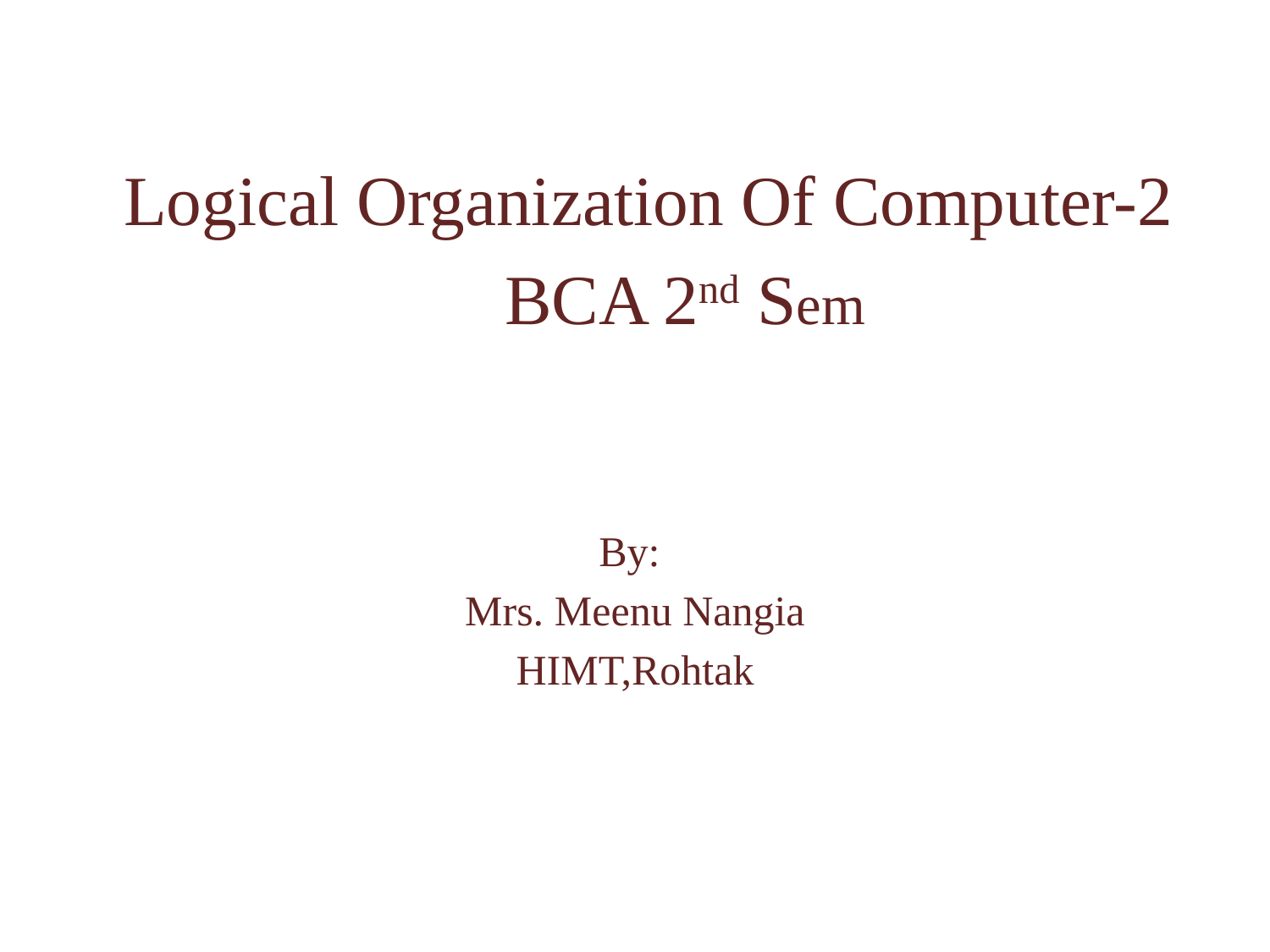

Logical Organization Of Computer-2
				BCA 2nd Sem

By:
Mrs. Meenu Nangia
HIMT,Rohtak